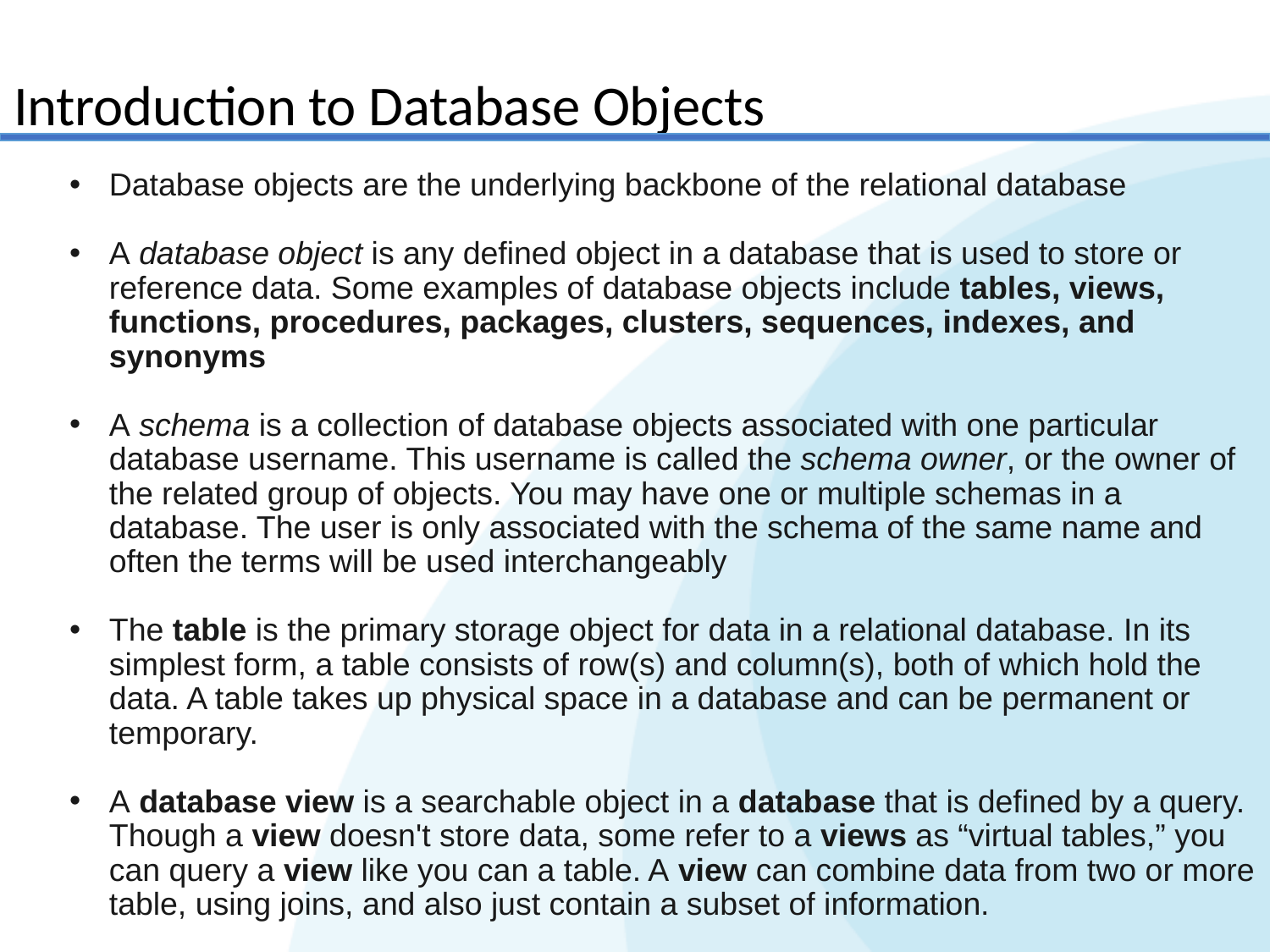

Introduction to Database Objects

Database objects are the underlying backbone of the relational database

A database object is any defined object in a database that is used to store or reference data. Some examples of database objects include tables, views, functions, procedures, packages, clusters, sequences, indexes, and synonyms

A schema is a collection of database objects associated with one particular database username. This username is called the schema owner, or the owner of the related group of objects. You may have one or multiple schemas in a database. The user is only associated with the schema of the same name and often the terms will be used interchangeably

The table is the primary storage object for data in a relational database. In its simplest form, a table consists of row(s) and column(s), both of which hold the data. A table takes up physical space in a database and can be permanent or temporary.

A database view is a searchable object in a database that is defined by a query. Though a view doesn't store data, some refer to a views as “virtual tables,” you can query a view like you can a table. A view can combine data from two or more table, using joins, and also just contain a subset of information.